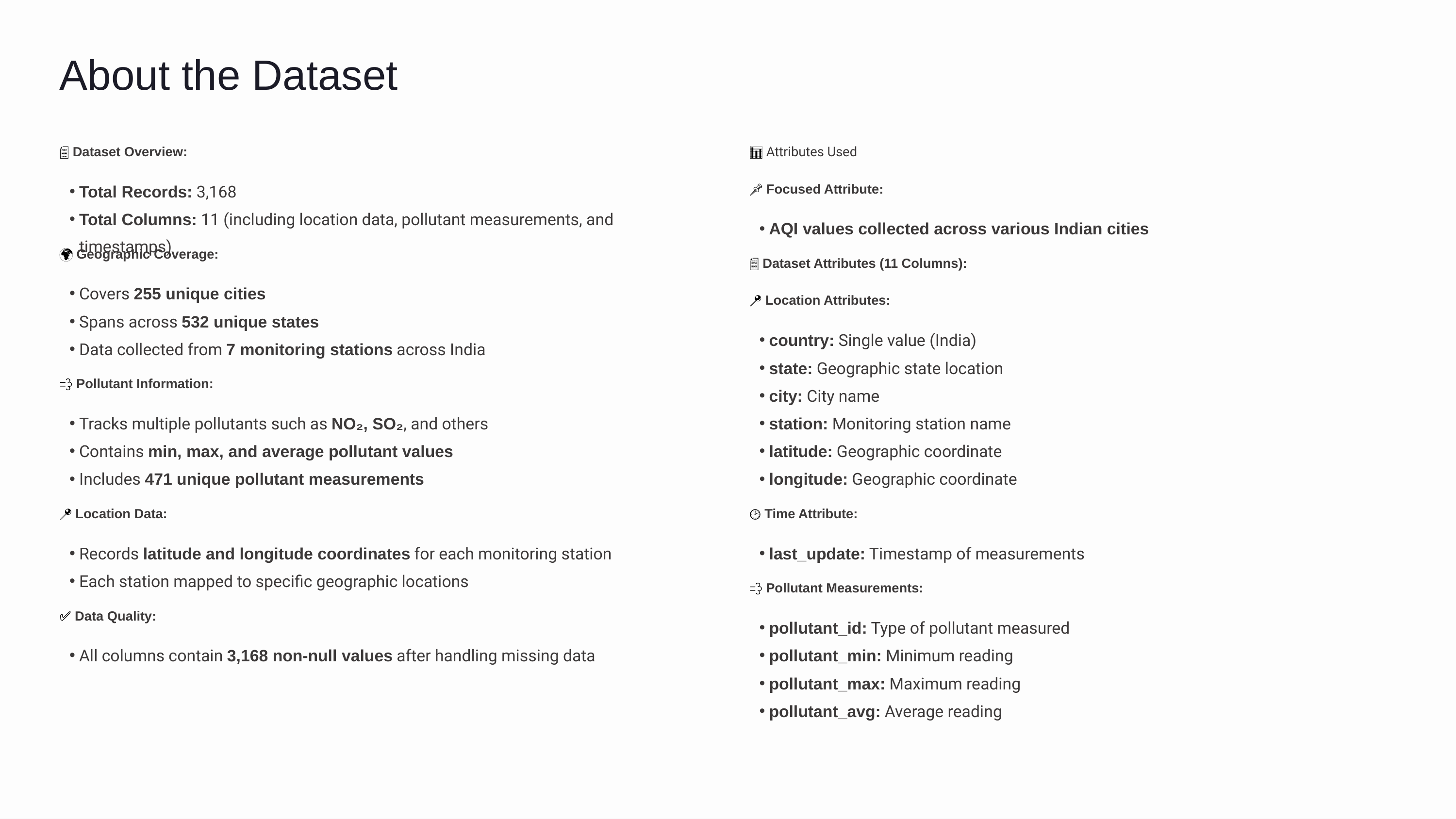

About the Dataset

📄 Dataset Overview:

📊 Attributes Used

Total Records: 3,168

📌 Focused Attribute:

Total Columns: 11 (including location data, pollutant measurements, and timestamps)

AQI values collected across various Indian cities

🌍 Geographic Coverage:

📄 Dataset Attributes (11 Columns):

Covers 255 unique cities

📍 Location Attributes:

Spans across 532 unique states

country: Single value (India)

Data collected from 7 monitoring stations across India

state: Geographic state location

💨 Pollutant Information:

city: City name

Tracks multiple pollutants such as NO₂, SO₂, and others

station: Monitoring station name

Contains min, max, and average pollutant values

latitude: Geographic coordinate

Includes 471 unique pollutant measurements

longitude: Geographic coordinate

📍 Location Data:

🕑 Time Attribute:

Records latitude and longitude coordinates for each monitoring station

last_update: Timestamp of measurements

Each station mapped to specific geographic locations

💨 Pollutant Measurements:

✅ Data Quality:

pollutant_id: Type of pollutant measured

All columns contain 3,168 non-null values after handling missing data

pollutant_min: Minimum reading

pollutant_max: Maximum reading

pollutant_avg: Average reading